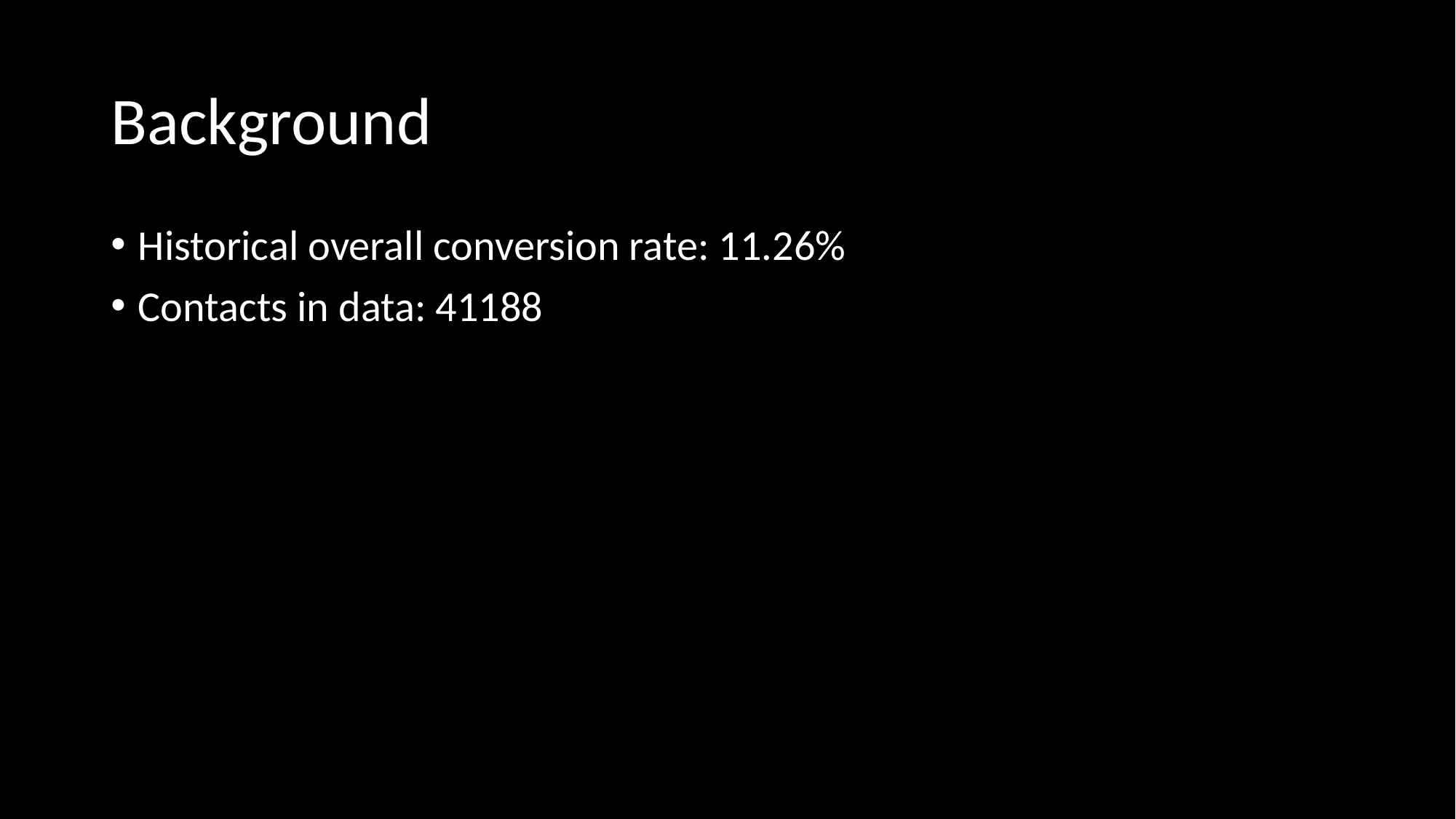

# Background
Historical overall conversion rate: 11.26%
Contacts in data: 41188